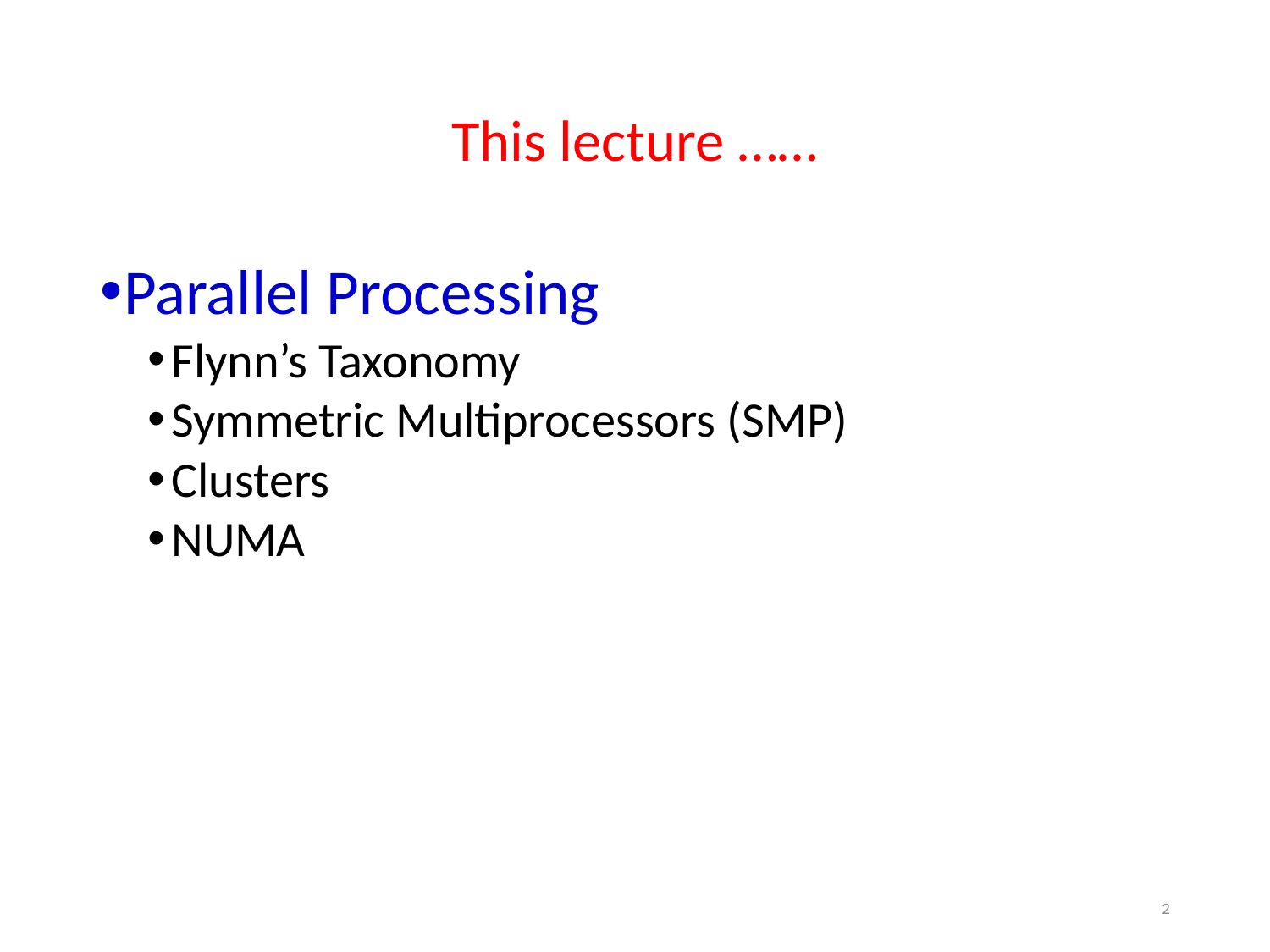

# This lecture ……
Parallel Processing
Flynn’s Taxonomy
Symmetric Multiprocessors (SMP)
Clusters
NUMA

2